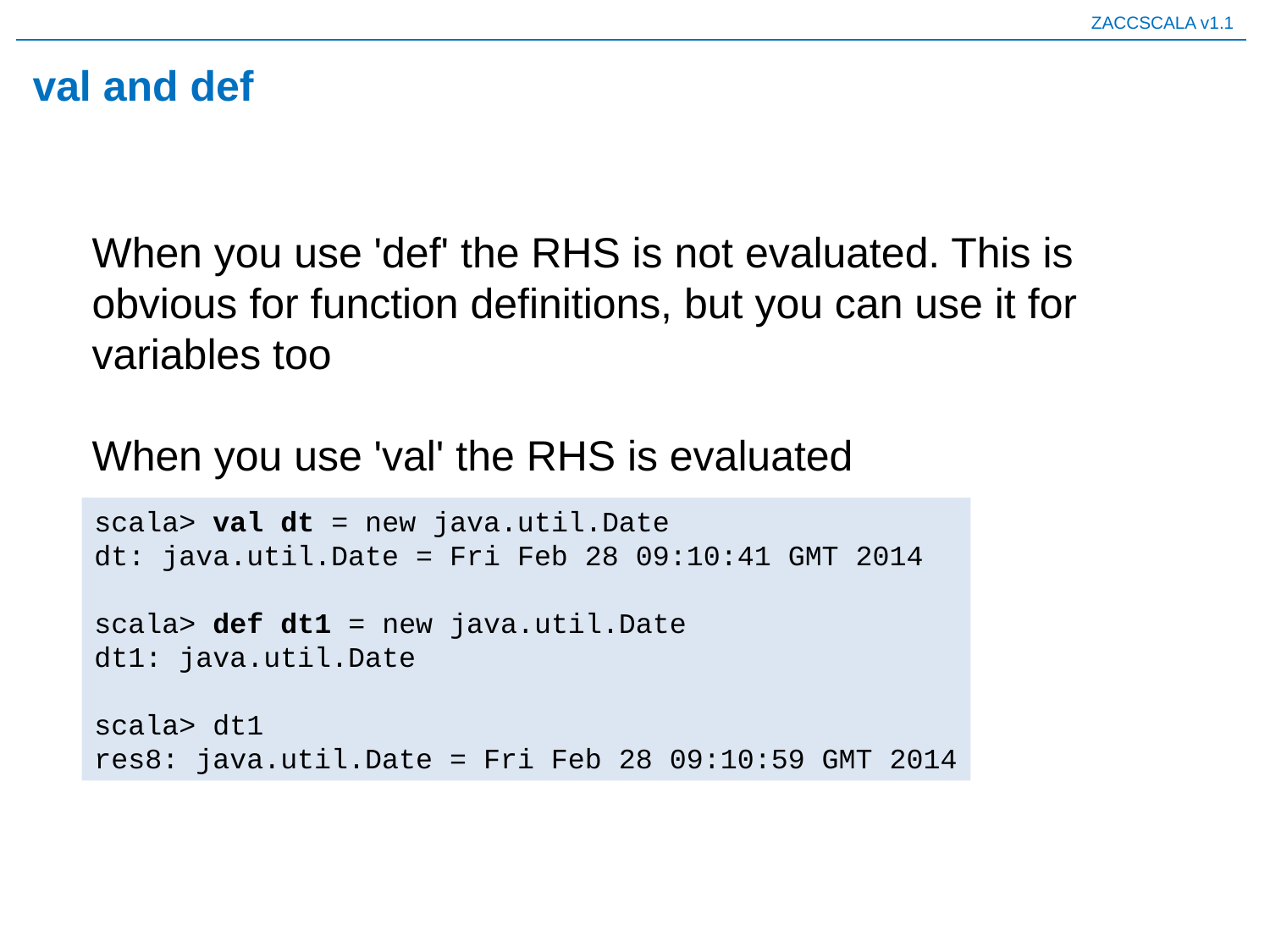

# val and def
When you use 'def' the RHS is not evaluated. This is obvious for function definitions, but you can use it for variables too

When you use 'val' the RHS is evaluated
scala> val dt = new java.util.Date
dt: java.util.Date = Fri Feb 28 09:10:41 GMT 2014

scala> def dt1 = new java.util.Date
dt1: java.util.Date

scala> dt1
res8: java.util.Date = Fri Feb 28 09:10:59 GMT 2014